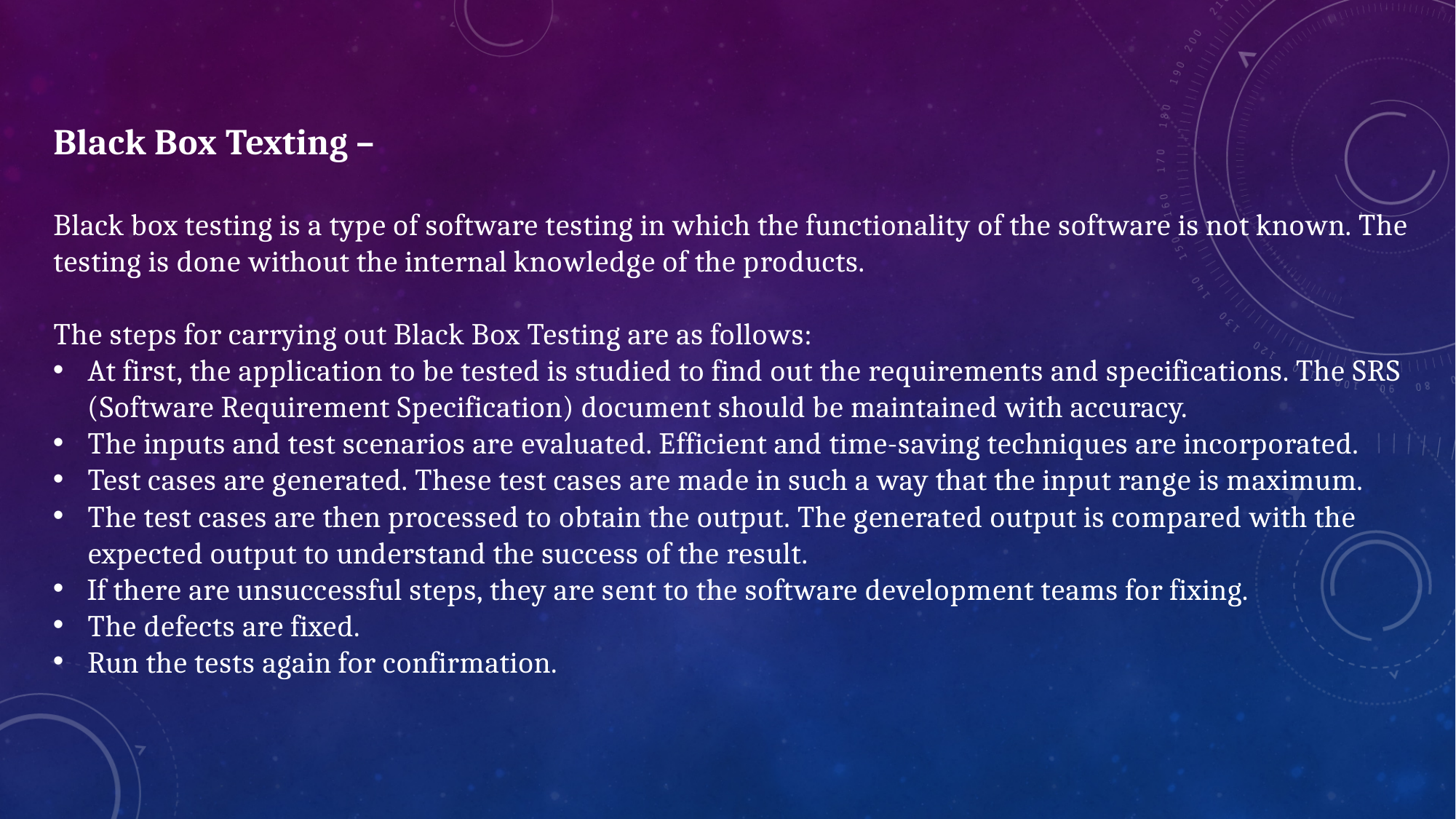

Black Box Texting –

Black box testing is a type of software testing in which the functionality of the software is not known. The testing is done without the internal knowledge of the products.

The steps for carrying out Black Box Testing are as follows:
At first, the application to be tested is studied to find out the requirements and specifications. The SRS (Software Requirement Specification) document should be maintained with accuracy.
The inputs and test scenarios are evaluated. Efficient and time-saving techniques are incorporated.
Test cases are generated. These test cases are made in such a way that the input range is maximum.
The test cases are then processed to obtain the output. The generated output is compared with the expected output to understand the success of the result.
If there are unsuccessful steps, they are sent to the software development teams for fixing.
The defects are fixed.
Run the tests again for confirmation.